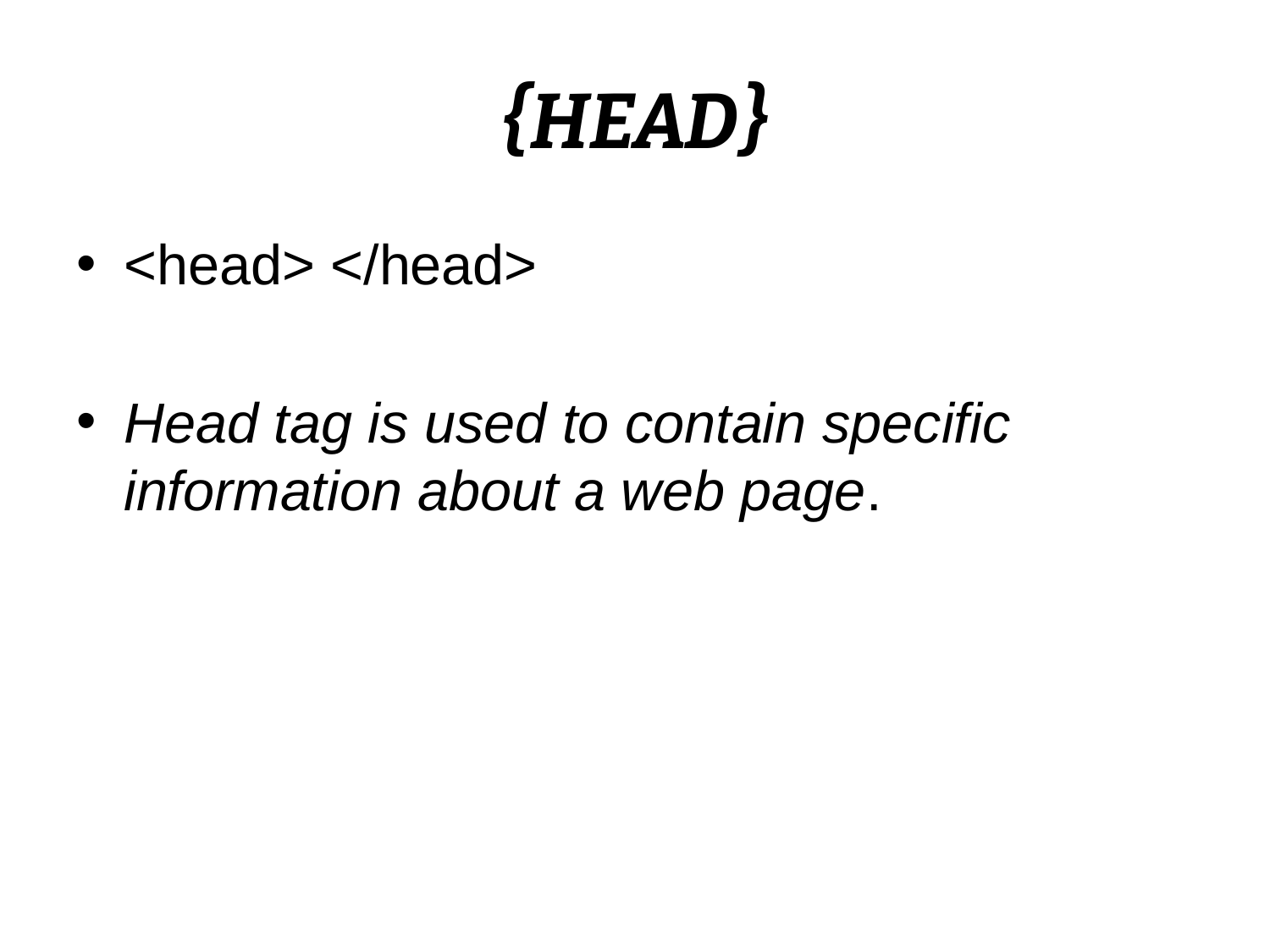

# {HEAD}
<head> </head>

Head tag is used to contain specific information about a web page.